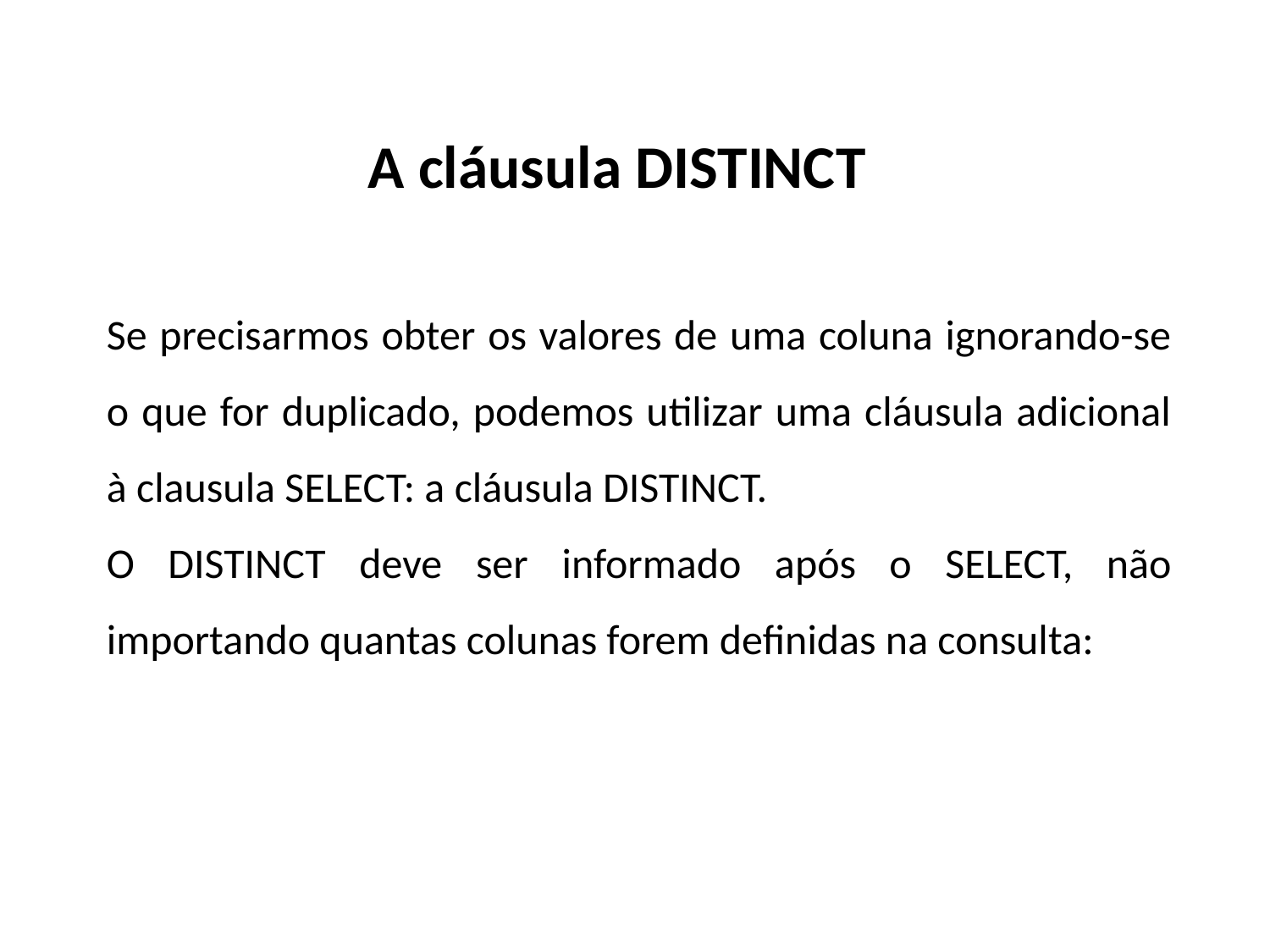

A cláusula DISTINCT
Se precisarmos obter os valores de uma coluna ignorando-se o que for duplicado, podemos utilizar uma cláusula adicional à clausula SELECT: a cláusula DISTINCT.
O DISTINCT deve ser informado após o SELECT, não importando quantas colunas forem definidas na consulta: